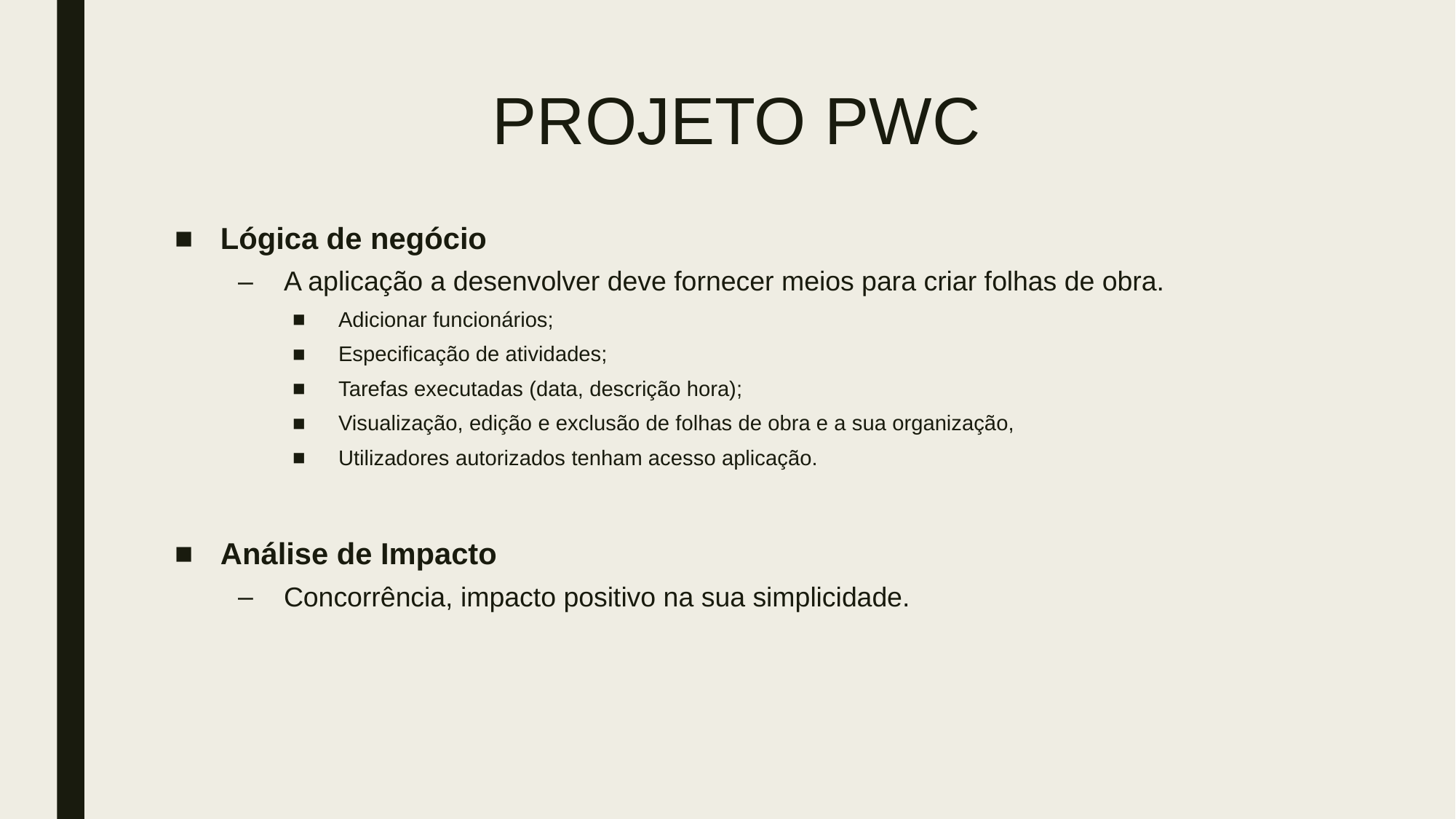

# PROJETO PWC
Lógica de negócio
A aplicação a desenvolver deve fornecer meios para criar folhas de obra.
Adicionar funcionários;
Especificação de atividades;
Tarefas executadas (data, descrição hora);
Visualização, edição e exclusão de folhas de obra e a sua organização,
Utilizadores autorizados tenham acesso aplicação.

Análise de Impacto
Concorrência, impacto positivo na sua simplicidade.